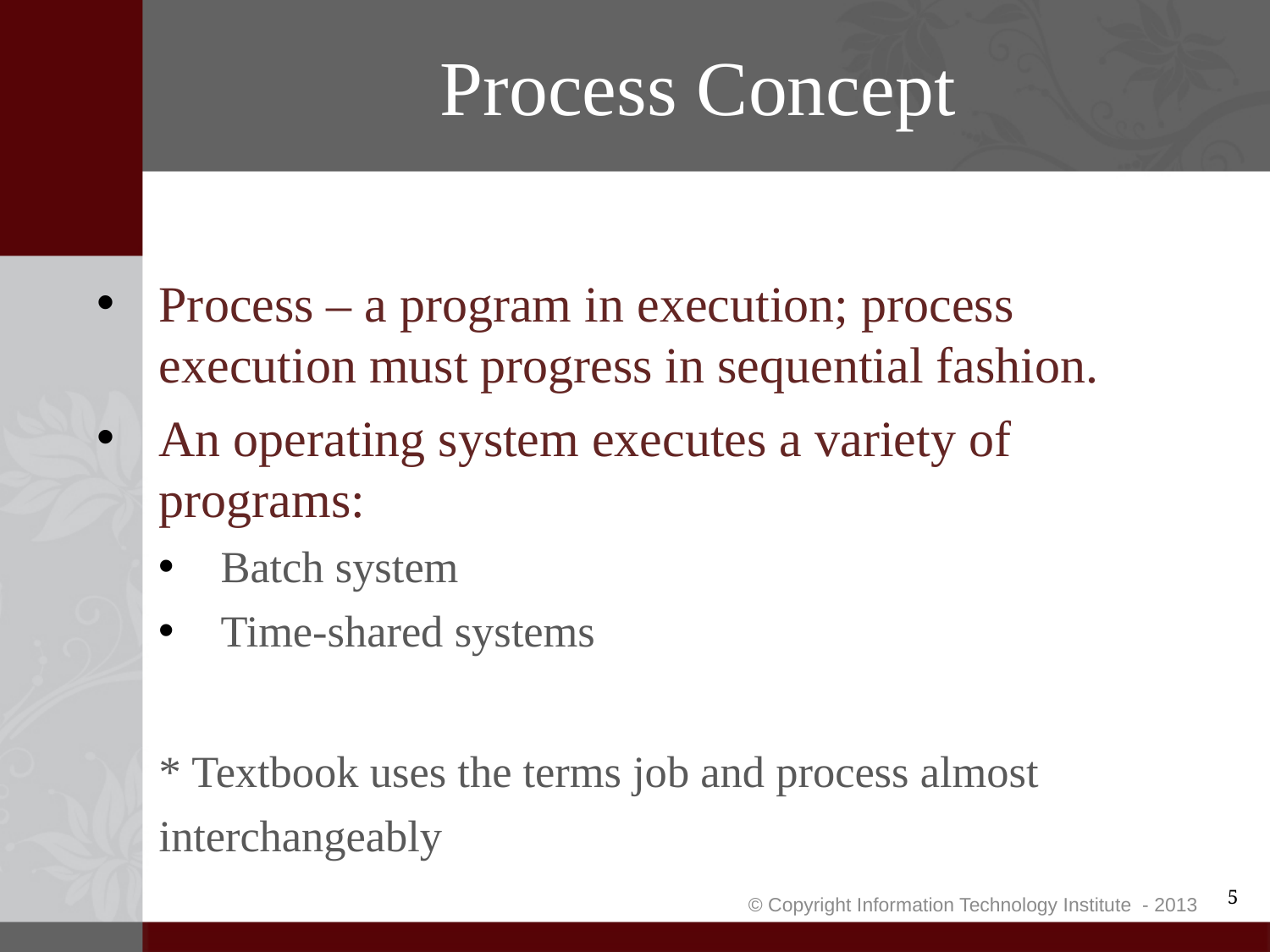

# Process Concept
Process – a program in execution; process execution must progress in sequential fashion.
An operating system executes a variety of programs:
Batch system
Time-shared systems

* Textbook uses the terms job and process almost
interchangeably